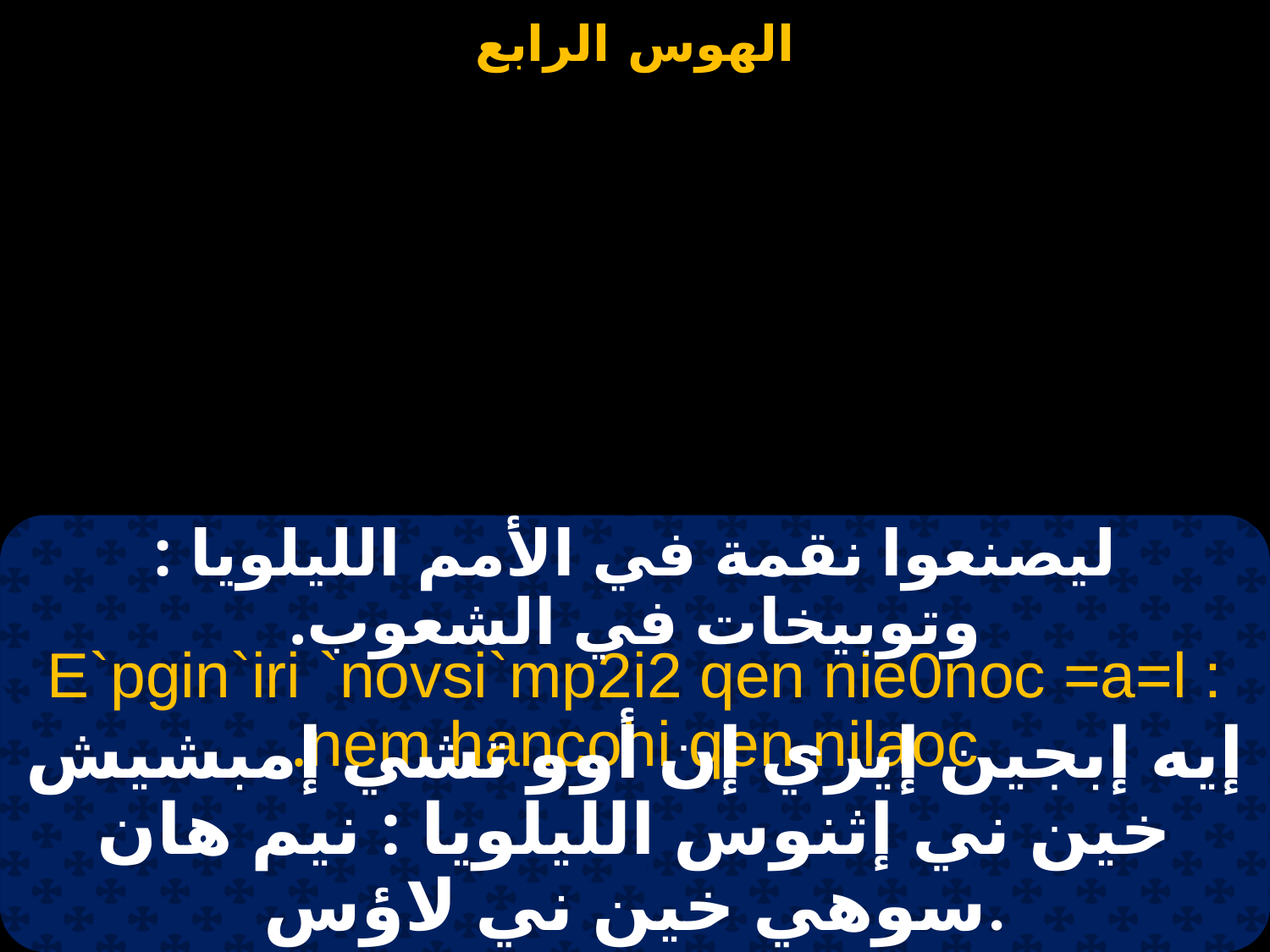

ليصنعوا نقمة في الأمم الليلويا : وتوبيخات في الشعوب.
E`pgin`iri `novsi`mp2i2 qen nie0noc =a=l : nem hancohi qen nilaoc.
إيه إبجين إيري إن أوو تشي إمبشيش خين ني إثنوس الليلويا : نيم هان سوهي خين ني لاؤس.